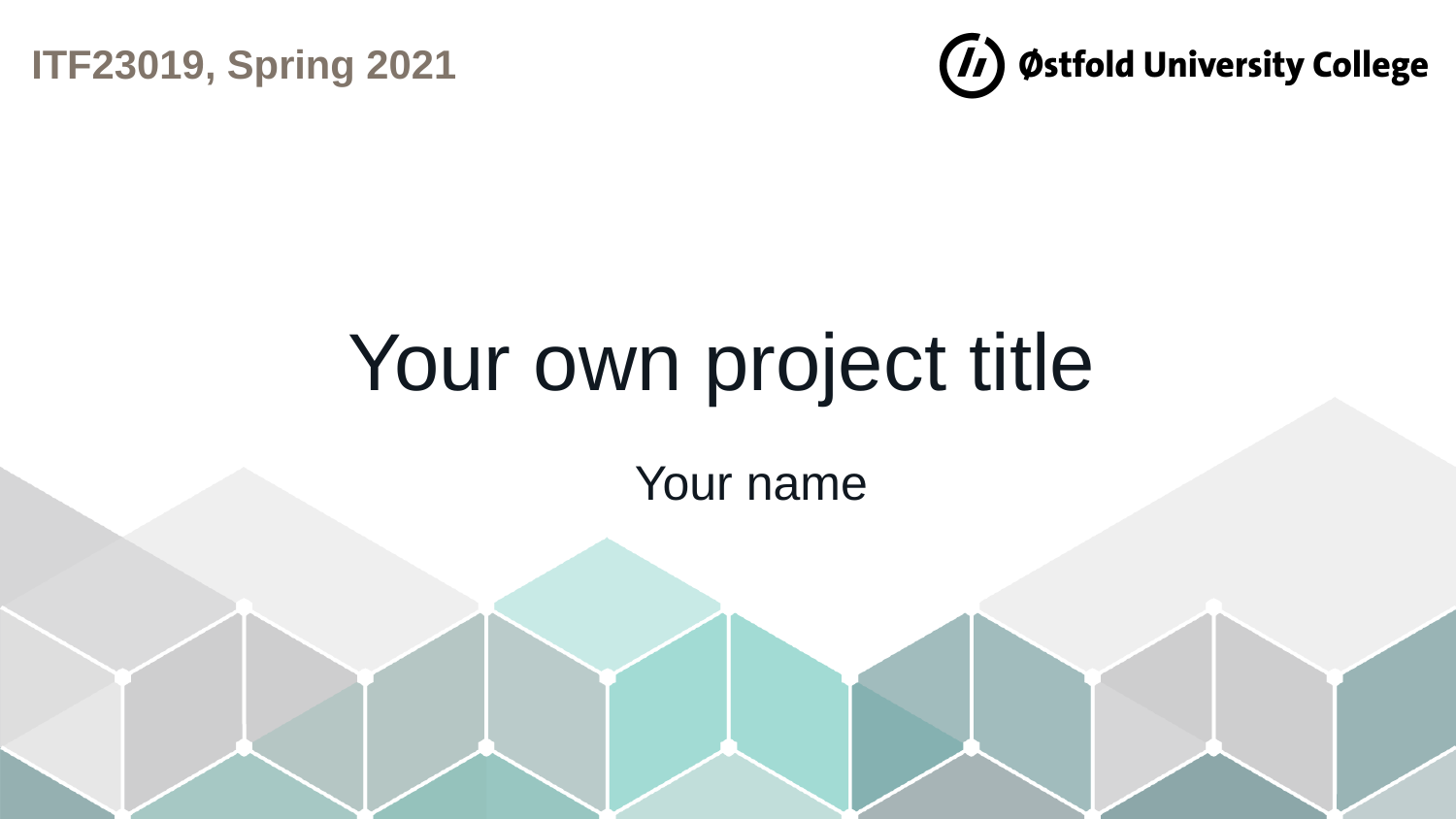

ITF23019, Spring 2021
# Your own project title
Your name